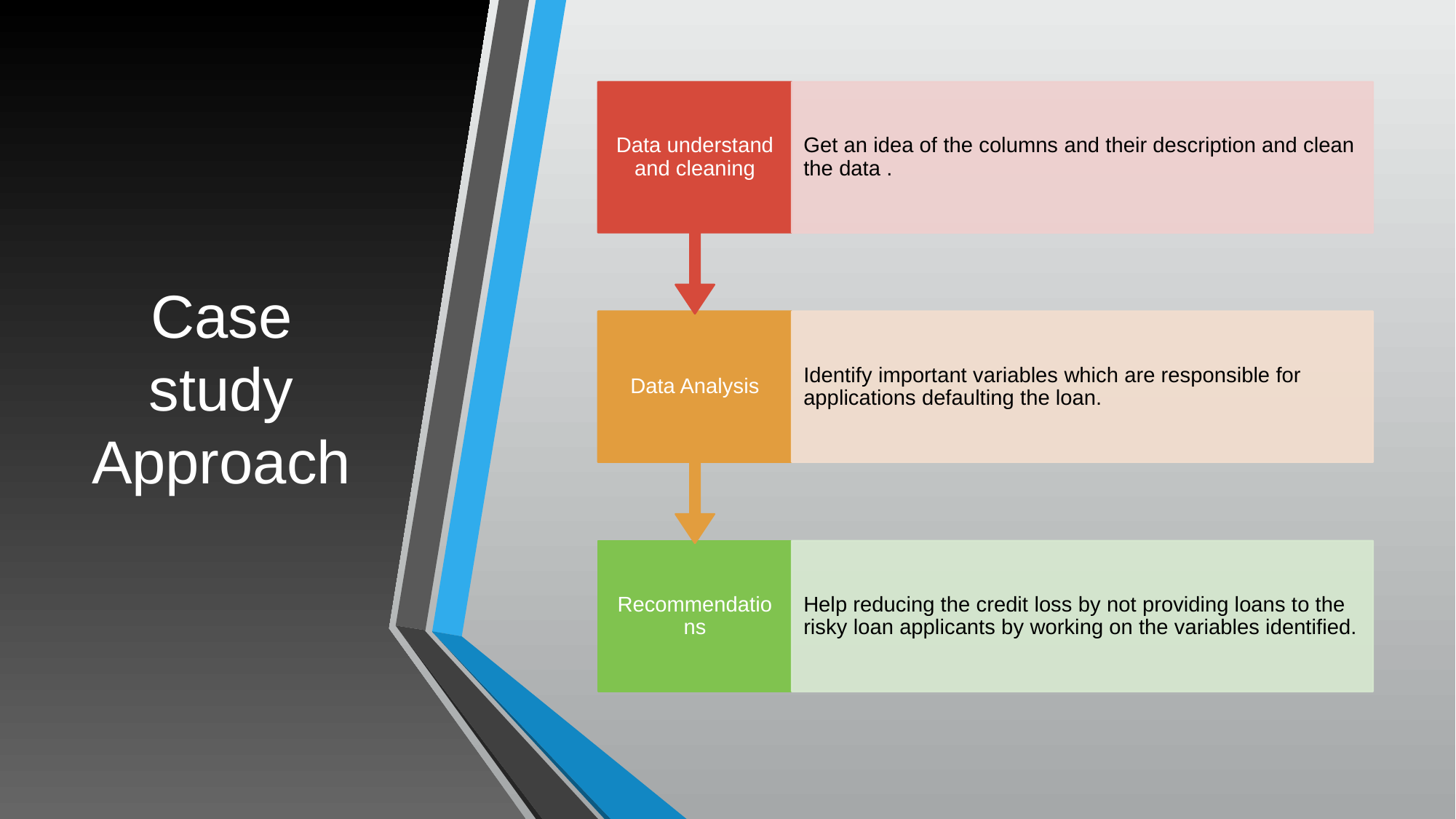

# Case study Approach
Recommendations
Help reducing the credit loss by not providing loans to the risky loan applicants by working on the variables identified.
Data Analysis
Identify important variables which are responsible for applications defaulting the loan.
Data understand and cleaning
Get an idea of the columns and their description and clean the data .